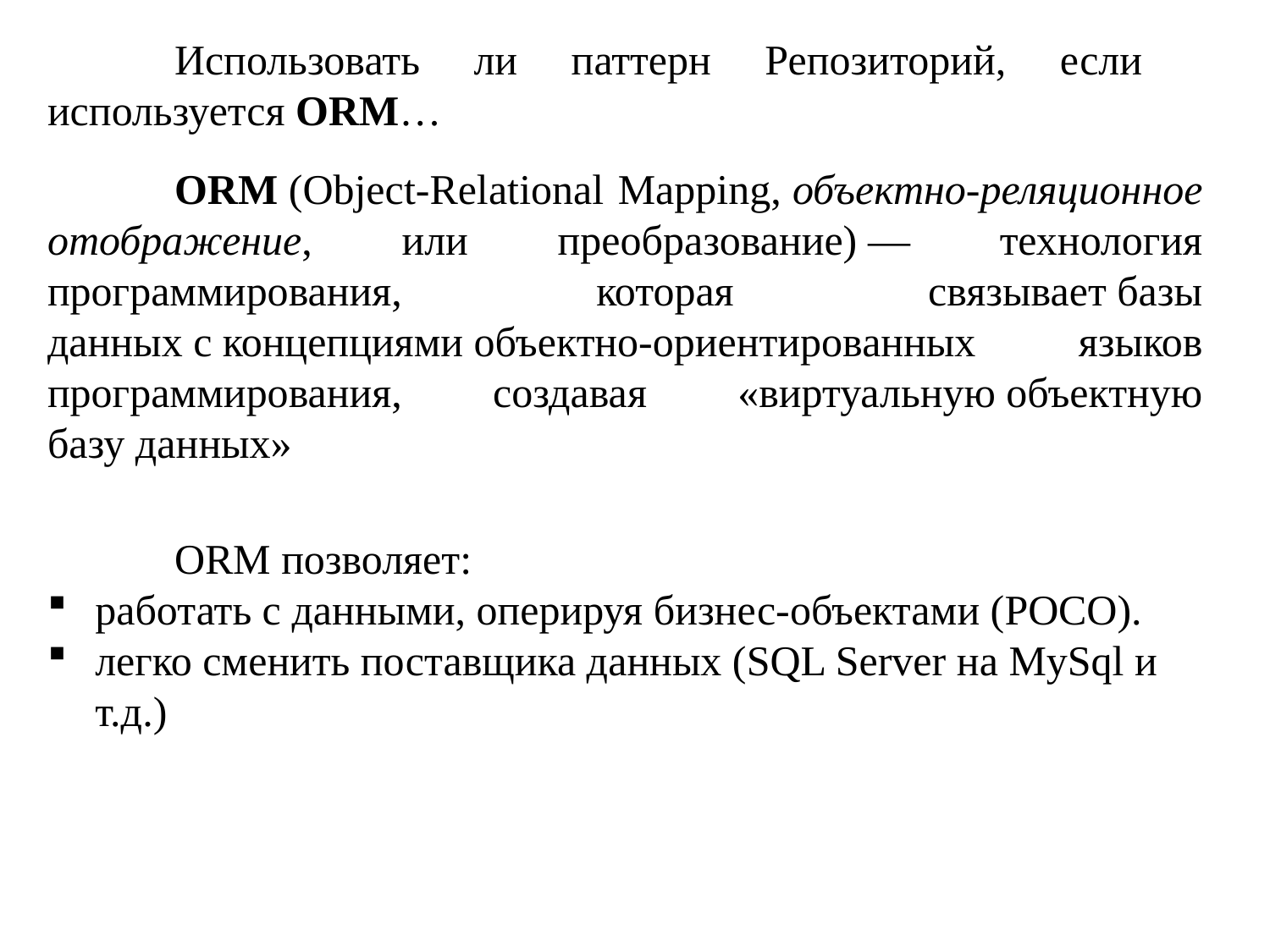

Использовать ли паттерн Репозиторий, если используется ORM…
	ORM (Object-Relational Mapping, объектно-реляционное отображение, или преобразование) — технология программирования, которая связывает базы данных с концепциями объектно-ориентированных языков программирования, создавая «виртуальную объектную базу данных»
	ORM позволяет:
работать с данными, оперируя бизнес-объектами (POCO).
легко сменить поставщика данных (SQL Server на MySql и т.д.)